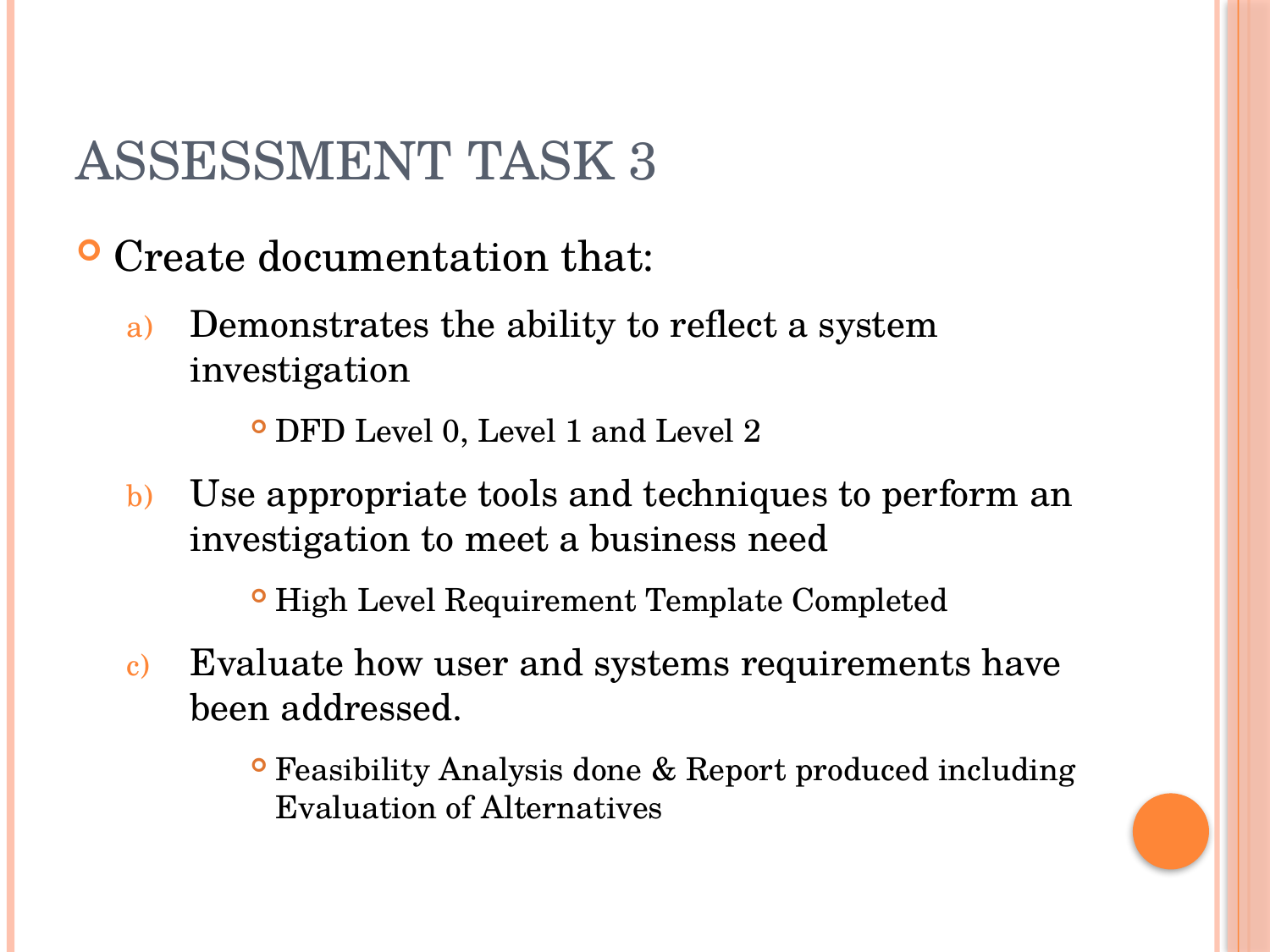

# Assessment task 3
Create documentation that:
Demonstrates the ability to reflect a system investigation
DFD Level 0, Level 1 and Level 2
Use appropriate tools and techniques to perform an investigation to meet a business need
High Level Requirement Template Completed
Evaluate how user and systems requirements have been addressed.
Feasibility Analysis done & Report produced including Evaluation of Alternatives